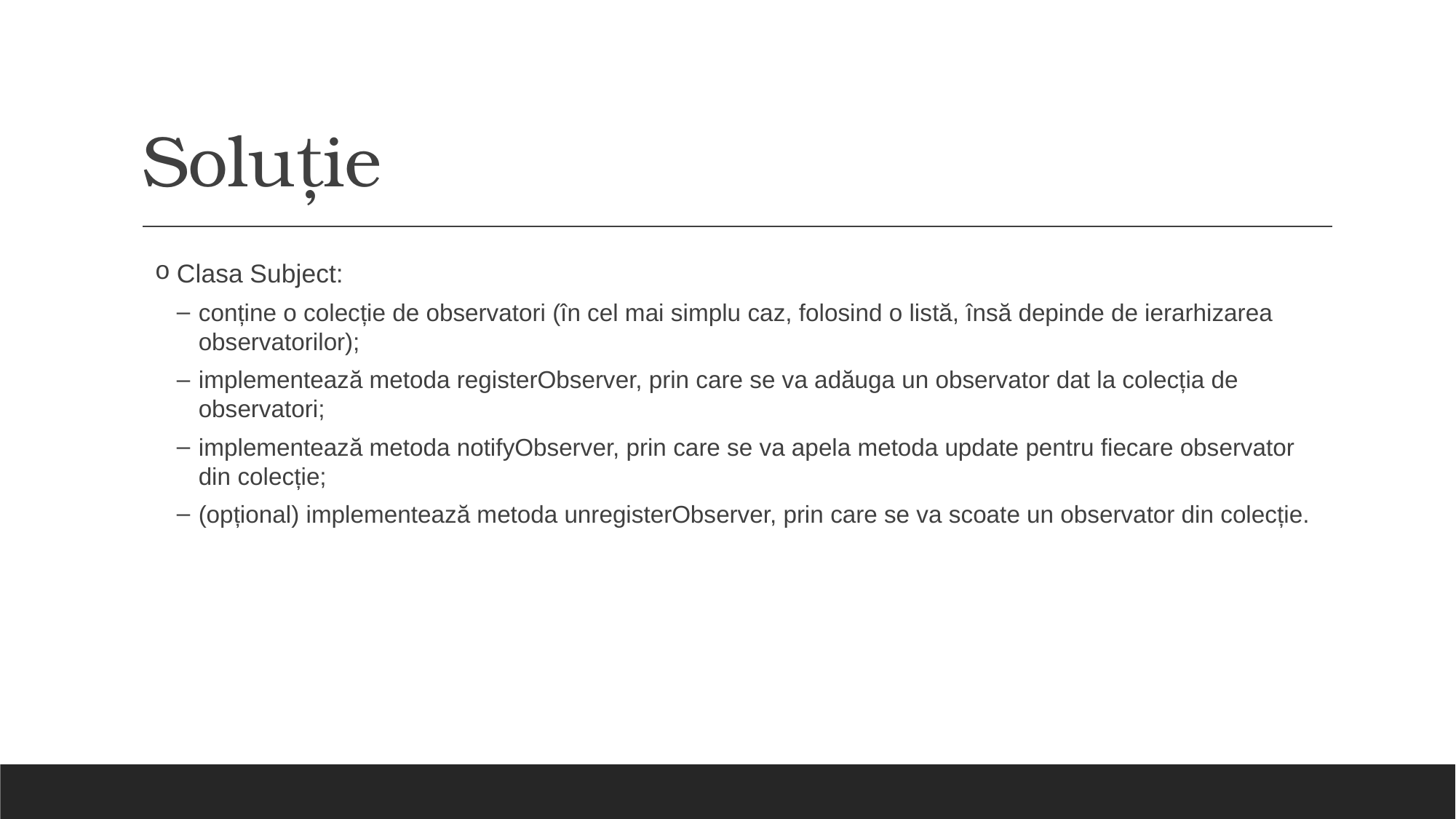

# Soluție
Clasa Subject:
conține o colecție de observatori (în cel mai simplu caz, folosind o listă, însă depinde de ierarhizarea observatorilor);
implementează metoda registerObserver, prin care se va adăuga un observator dat la colecția de observatori;
implementează metoda notifyObserver, prin care se va apela metoda update pentru fiecare observator din colecție;
(opțional) implementează metoda unregisterObserver, prin care se va scoate un observator din colecție.